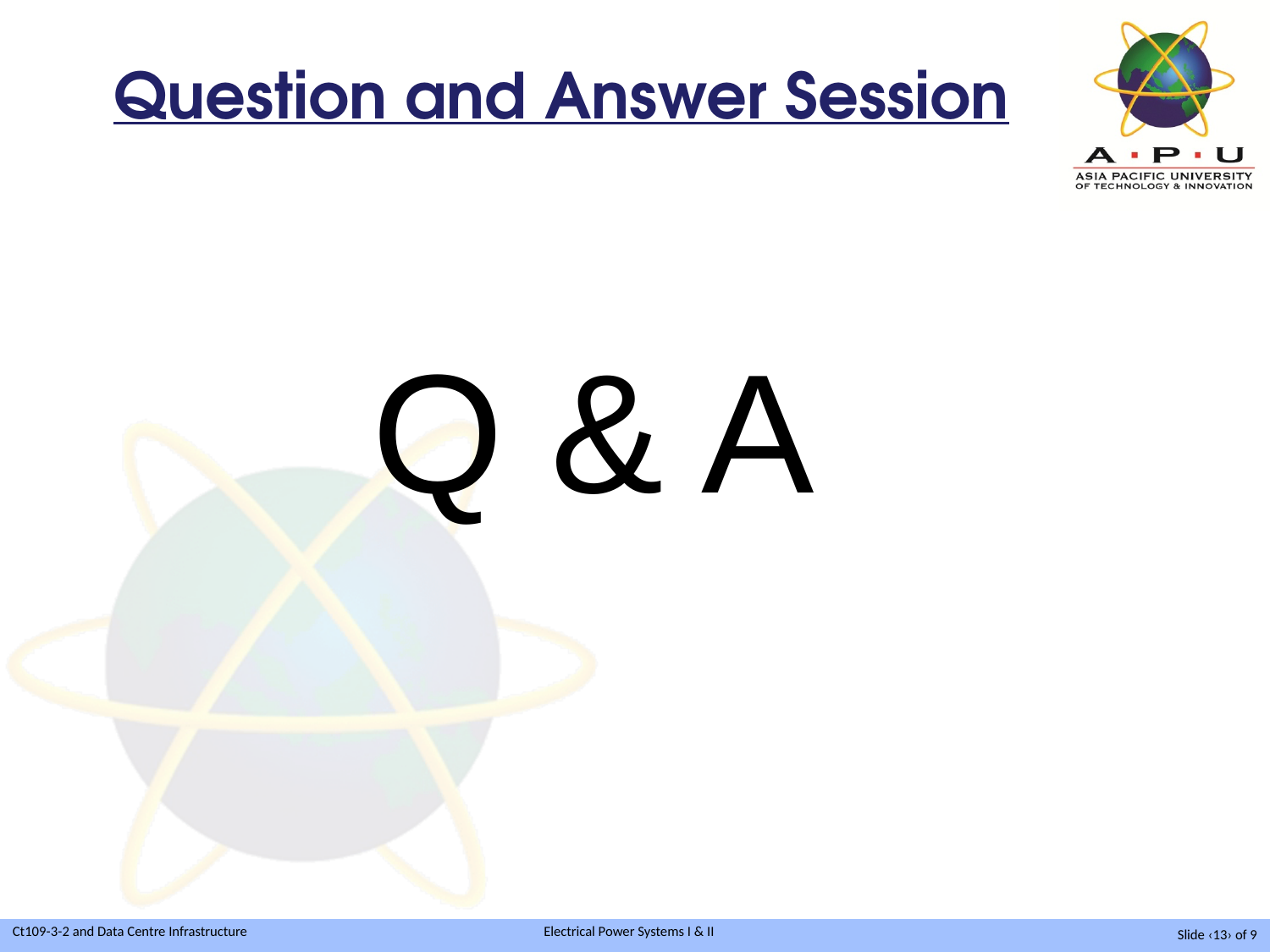

# Question and Answer Session
Q & A
Slide ‹13› of 9